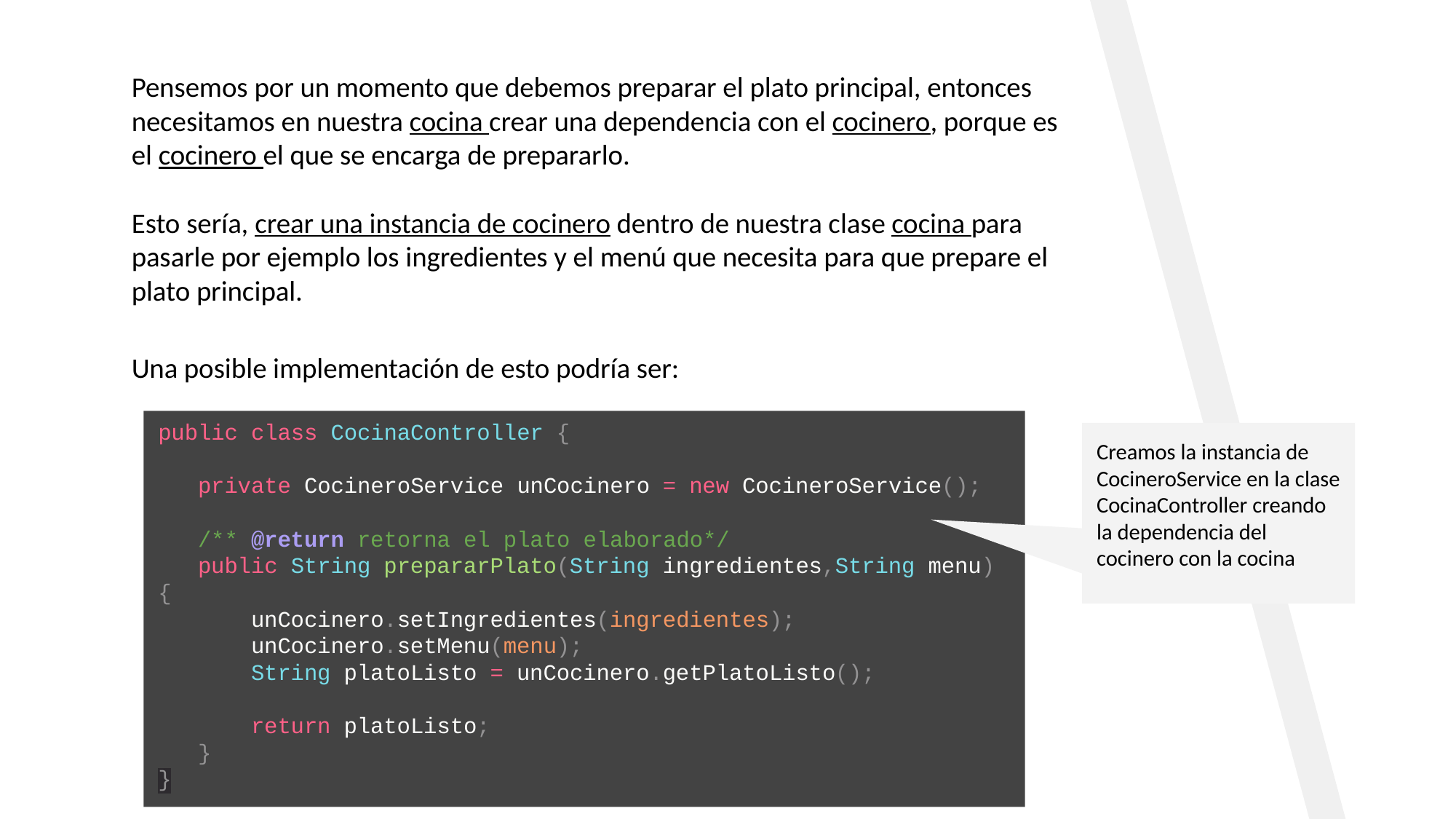

Pensemos por un momento que debemos preparar el plato principal, entonces necesitamos en nuestra cocina crear una dependencia con el cocinero, porque es el cocinero el que se encarga de prepararlo.

Esto sería, crear una instancia de cocinero dentro de nuestra clase cocina para pasarle por ejemplo los ingredientes y el menú que necesita para que prepare el plato principal.

Una posible implementación de esto podría ser:
public class CocinaController {

   private CocineroService unCocinero = new CocineroService();

   /** @return retorna el plato elaborado*/
   public String prepararPlato(String ingredientes,String menu) {
       unCocinero.setIngredientes(ingredientes);
       unCocinero.setMenu(menu);
       String platoListo = unCocinero.getPlatoListo();

       return platoListo;
   }
}

Creamos la instancia de CocineroService en la clase CocinaController creando la dependencia del cocinero con la cocina
20